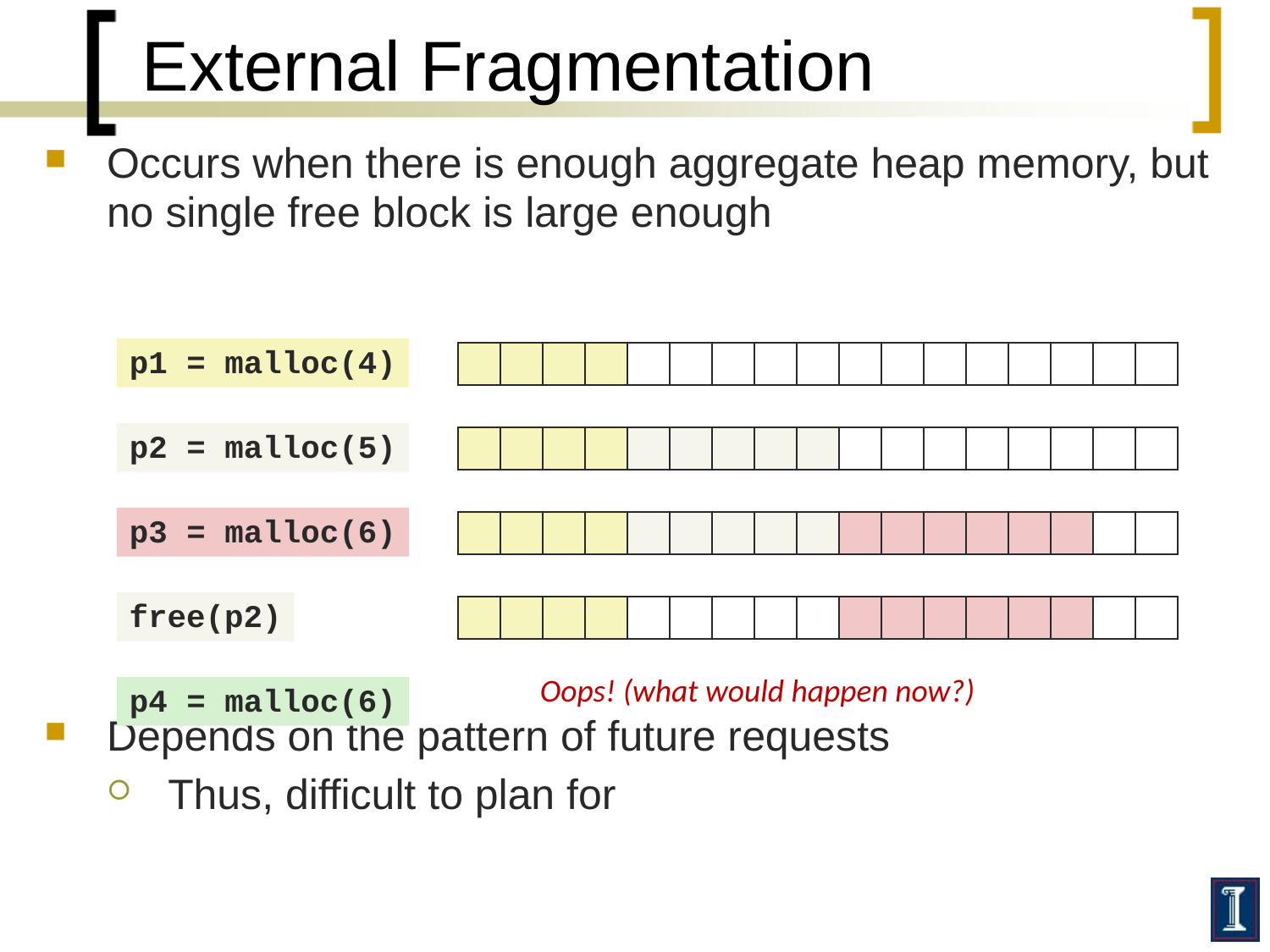

# External Fragmentation
Occurs when there is enough aggregate heap memory, but no single free block is large enough

Depends on the pattern of future requests
Thus, difficult to plan for

p1 = malloc(4)

p2 = malloc(5)

p3 = malloc(6)

free(p2)

Oops! (what would happen now?)
p4 = malloc(6)